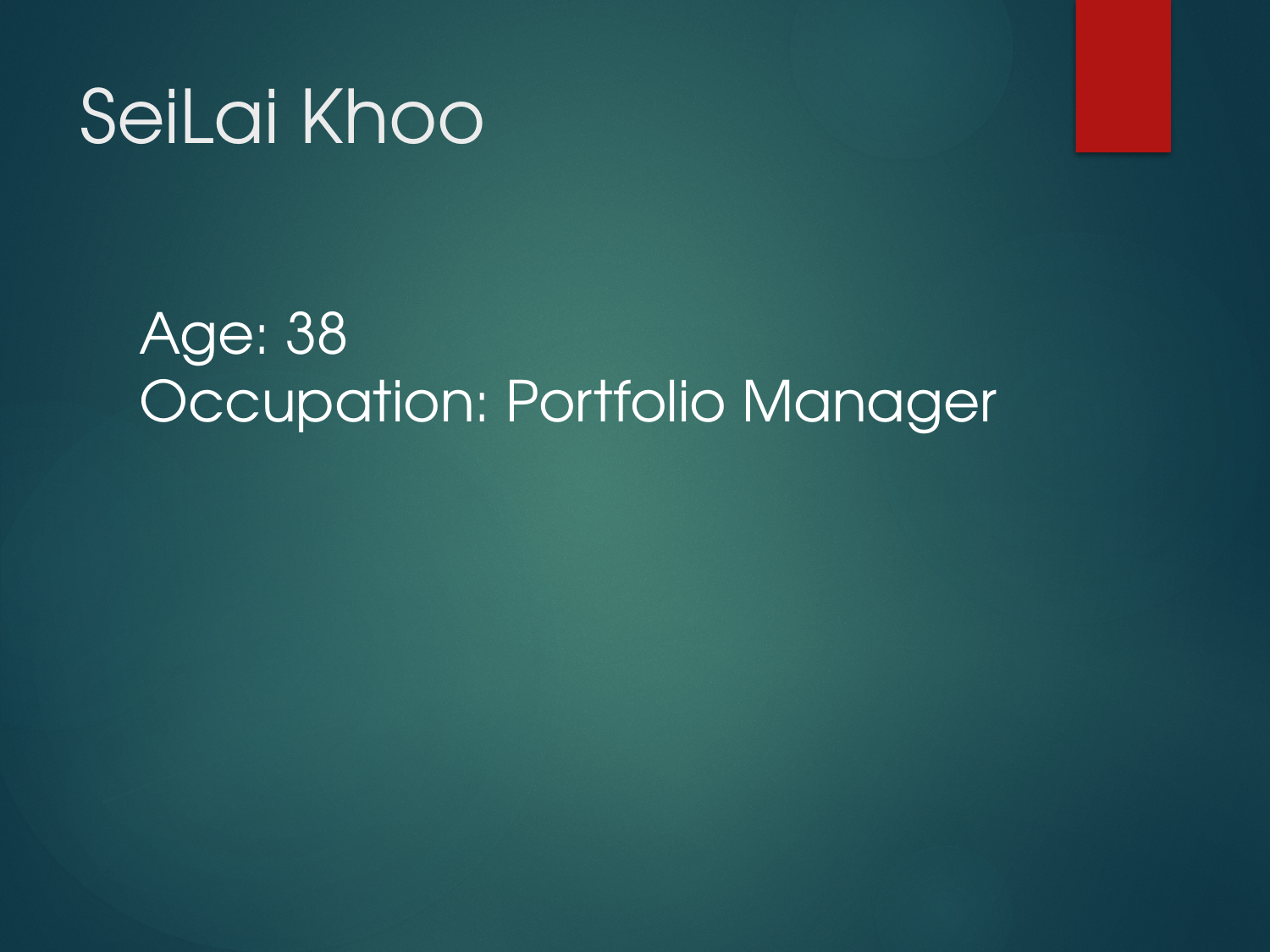

# SeiLai Khoo

Age: 38
Occupation: Portfolio Manager